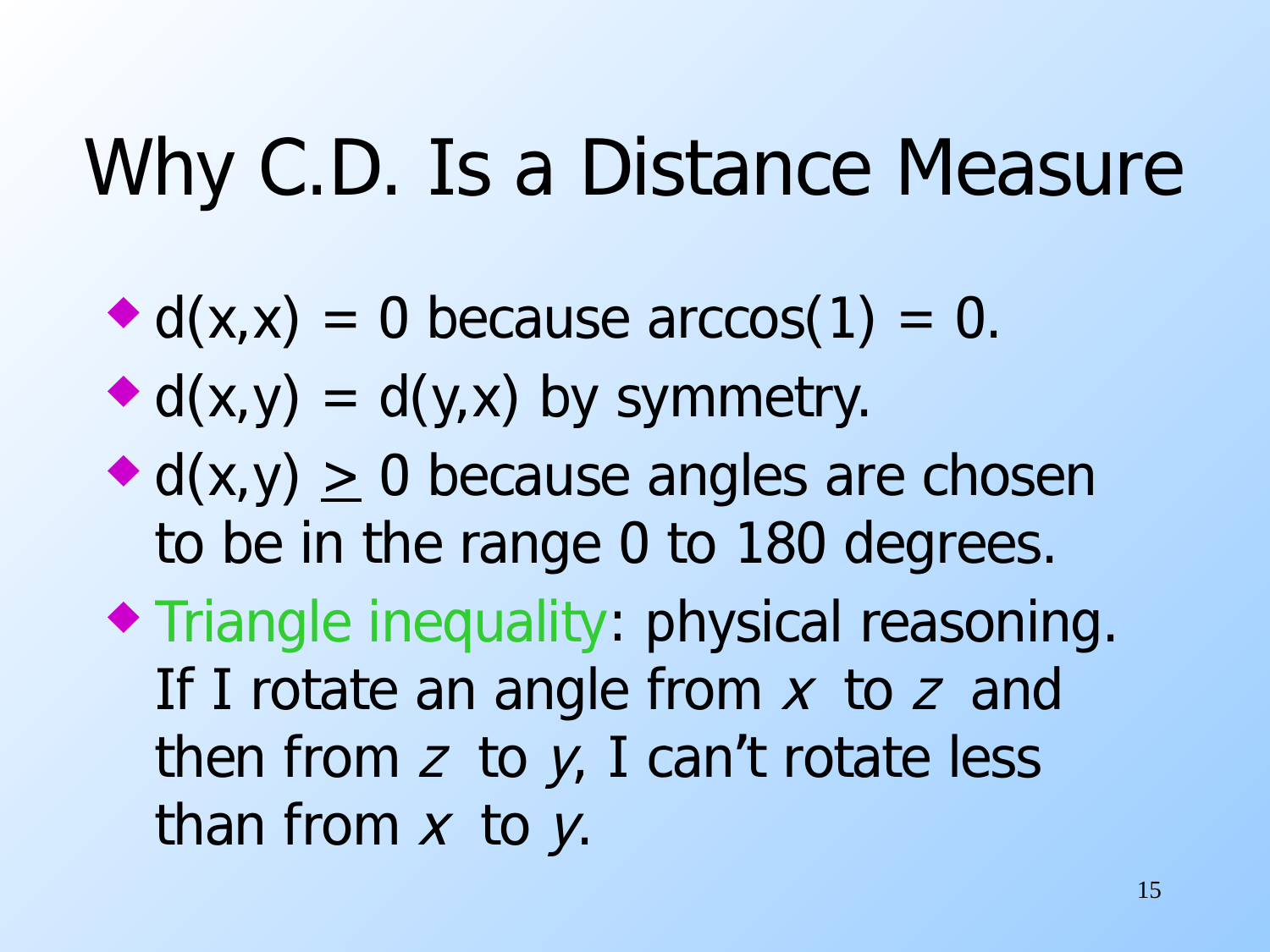

# Why C.D. Is a Distance Measure
d(x,x) = 0 because arccos(1) = 0.
d(x,y) = d(y,x) by symmetry.
d(x,y) > 0 because angles are chosen to be in the range 0 to 180 degrees.
Triangle inequality: physical reasoning.  If I rotate an angle from x  to z  and then from z  to y, I can’t rotate less than from x  to y.
15